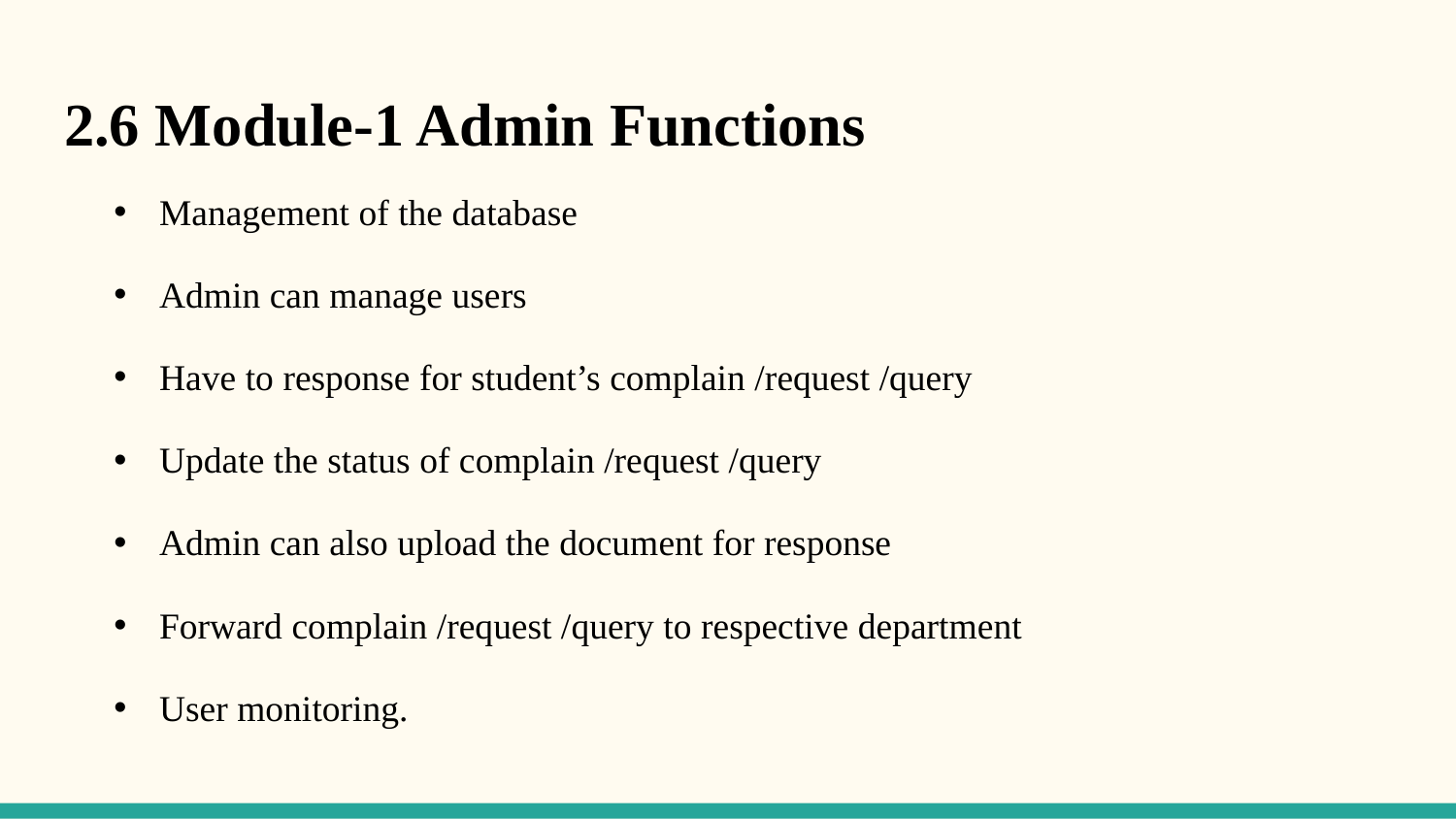

# 2.6 Module-1 Admin Functions
Management of the database
Admin can manage users
Have to response for student’s complain /request /query
Update the status of complain /request /query
Admin can also upload the document for response
Forward complain /request /query to respective department
User monitoring.